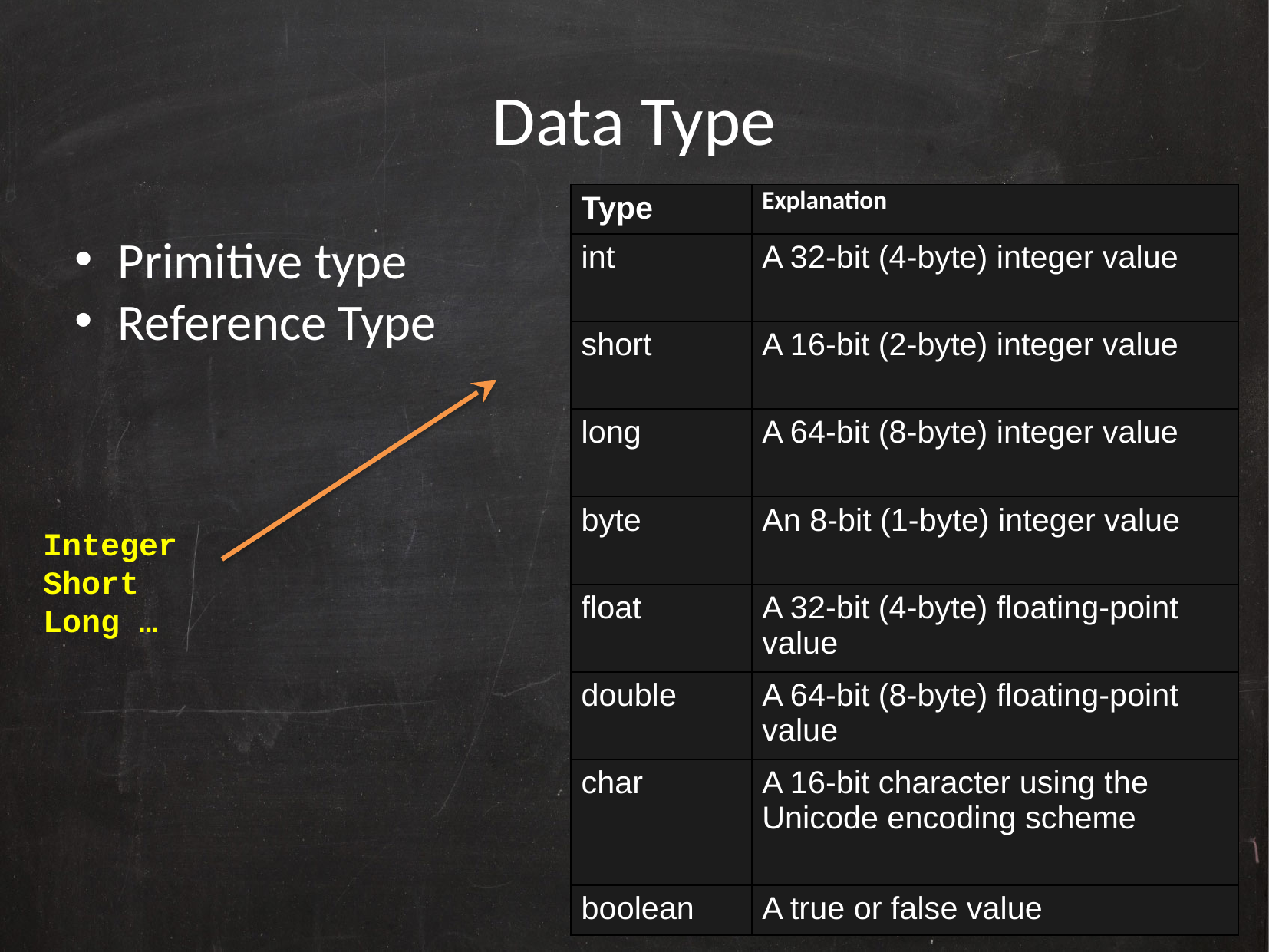

Data Type
| Type | Explanation |
| --- | --- |
| int | A 32-bit (4-byte) integer value |
| short | A 16-bit (2-byte) integer value |
| long | A 64-bit (8-byte) integer value |
| byte | An 8-bit (1-byte) integer value |
| float | A 32-bit (4-byte) floating-point value |
| double | A 64-bit (8-byte) floating-point value |
| char | A 16-bit character using the Unicode encoding scheme |
| boolean | A true or false value |
Primitive type
Reference Type

Integer
Short
Long …